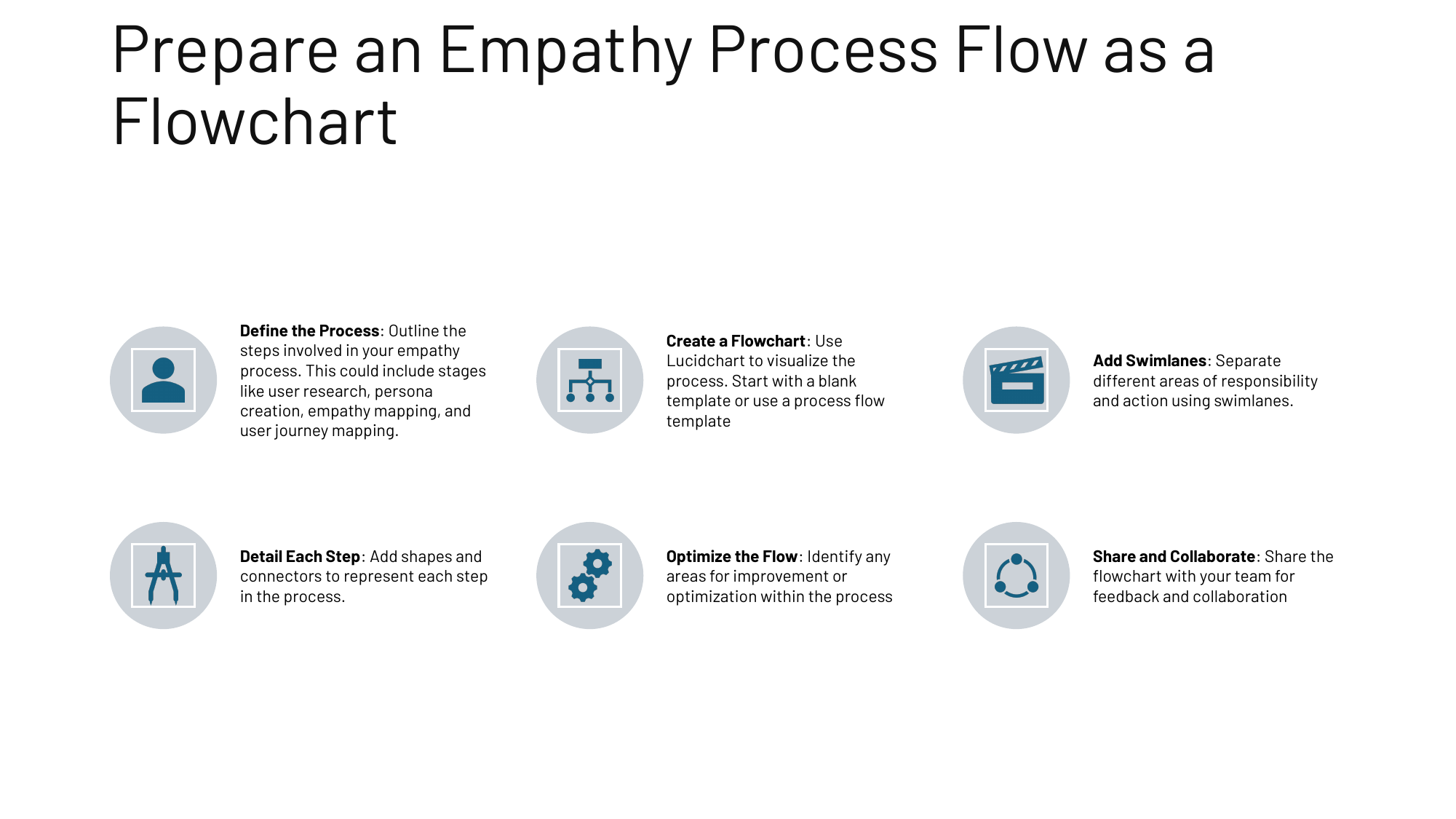

# Prepare an Empathy Process Flow as a Flowchart

Define the Process: Outline the steps involved in your empathy process. This could include stages like user research, persona creation, empathy mapping, and user journey mapping.
Create a Flowchart: Use Lucidchart to visualize the process. Start with a blank template or use a process flow template
Add Swimlanes: Separate different areas of responsibility and action using swimlanes.
Detail Each Step: Add shapes and connectors to represent each step in the process.
Optimize the Flow: Identify any areas for improvement or optimization within the process
Share and Collaborate: Share the flowchart with your team for feedback and collaboration